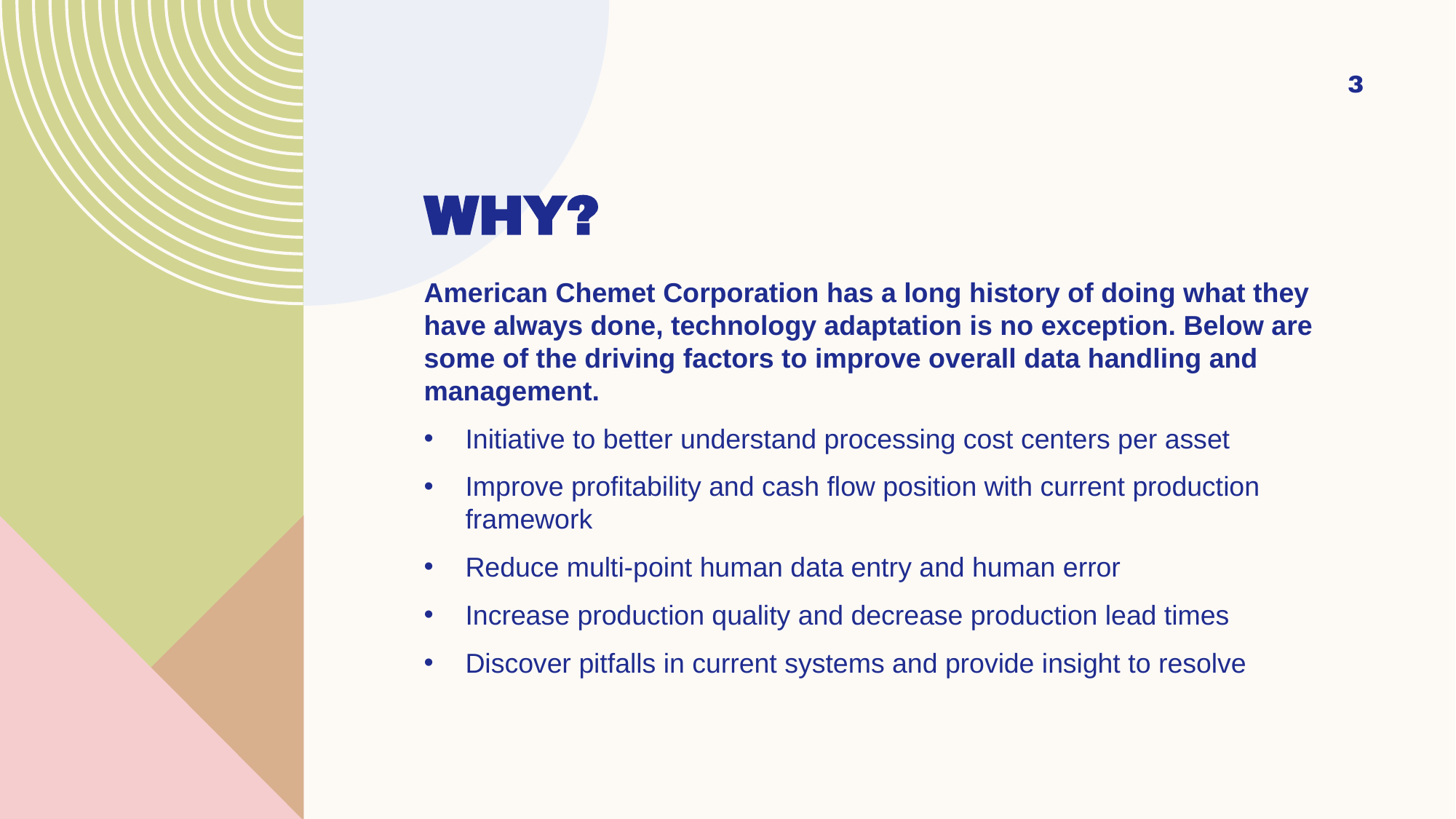

3
# Why?
American Chemet Corporation has a long history of doing what they have always done, technology adaptation is no exception. Below are some of the driving factors to improve overall data handling and management.
Initiative to better understand processing cost centers per asset
Improve profitability and cash flow position with current production framework
Reduce multi-point human data entry and human error
Increase production quality and decrease production lead times
Discover pitfalls in current systems and provide insight to resolve